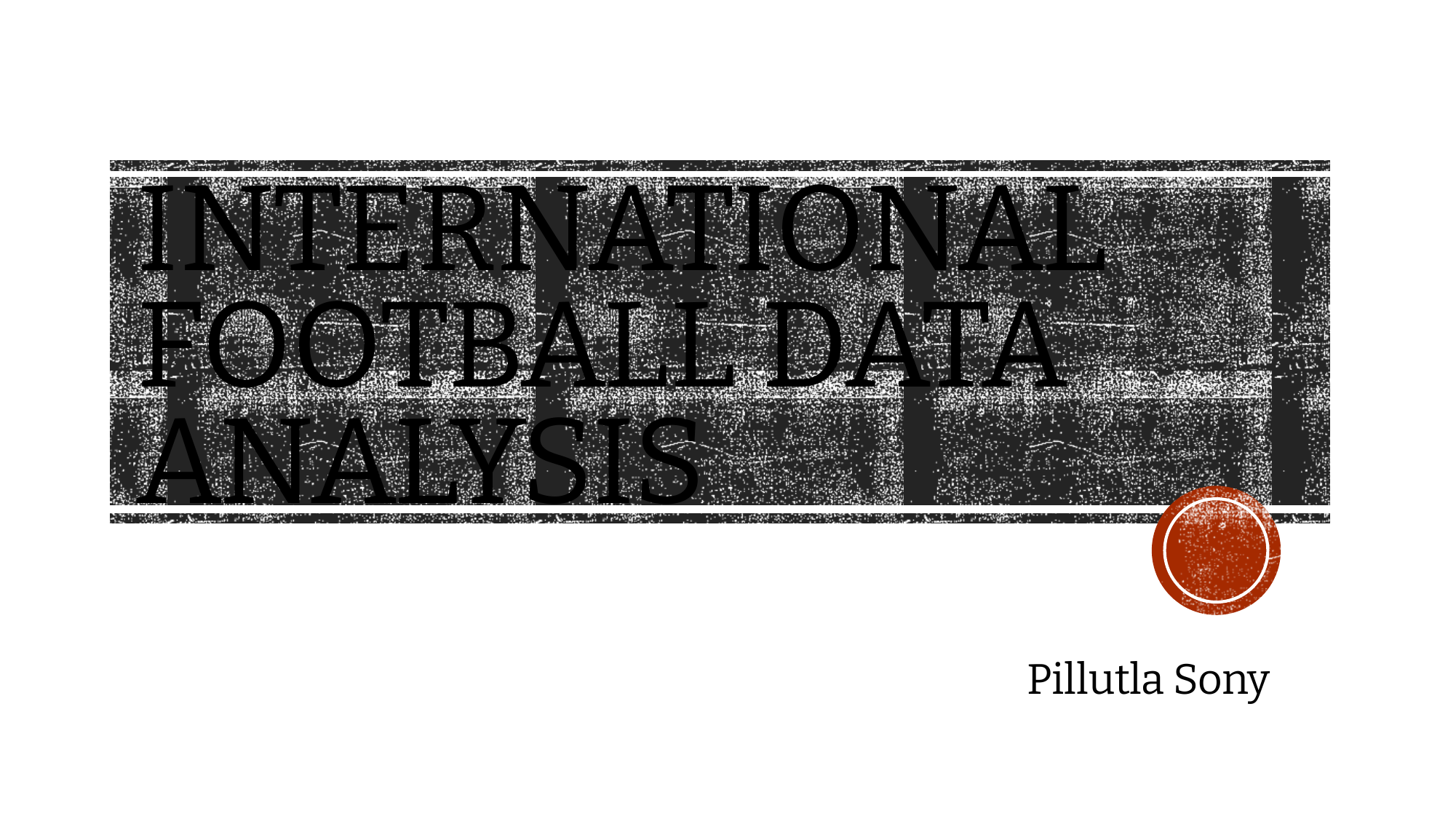

# International football data analysis
Pillutla Sony